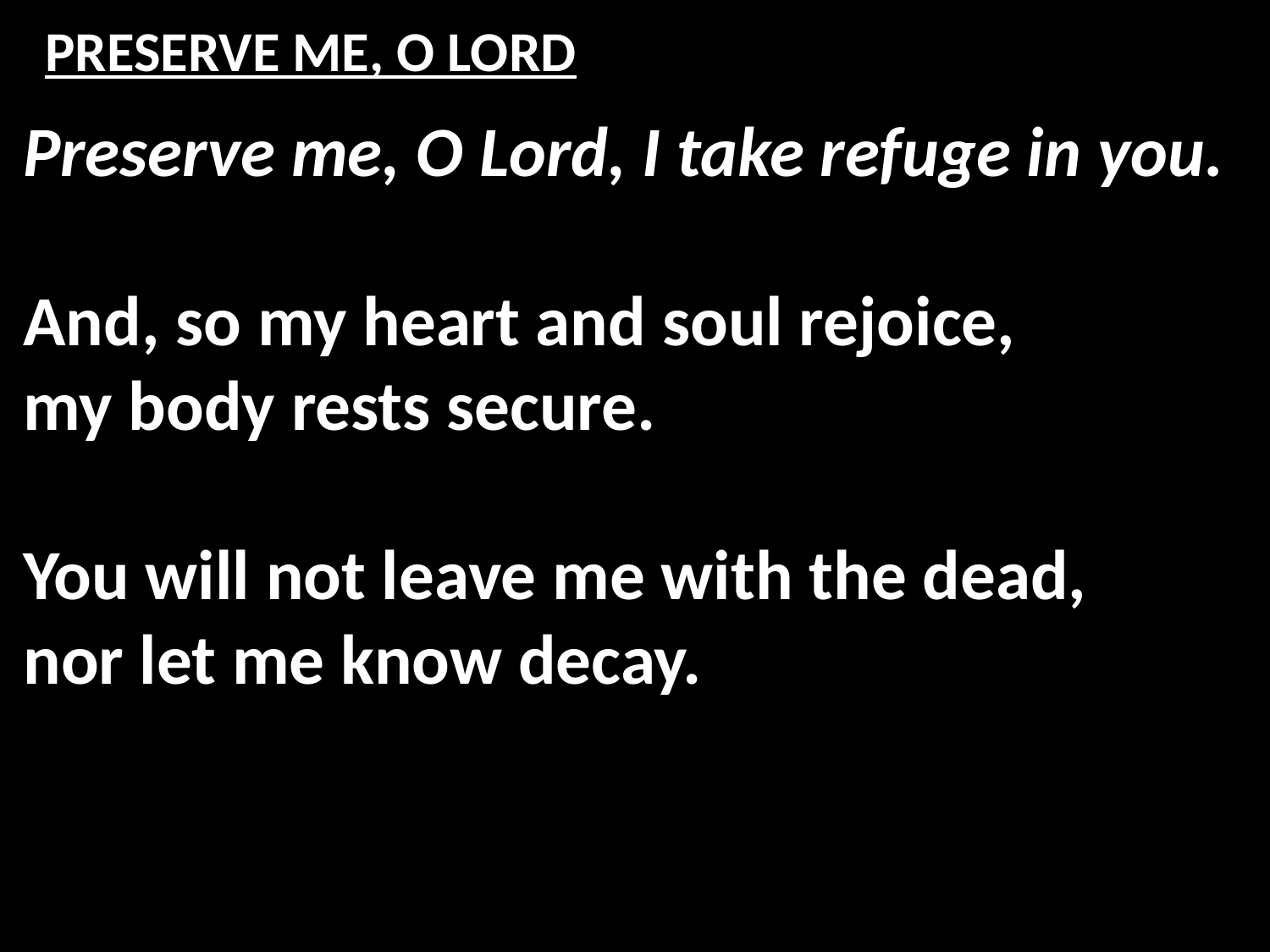

# PRESERVE ME, O LORD
Preserve me, O Lord, I take refuge in you.

And, so my heart and soul rejoice,
my body rests secure.

You will not leave me with the dead,
nor let me know decay.